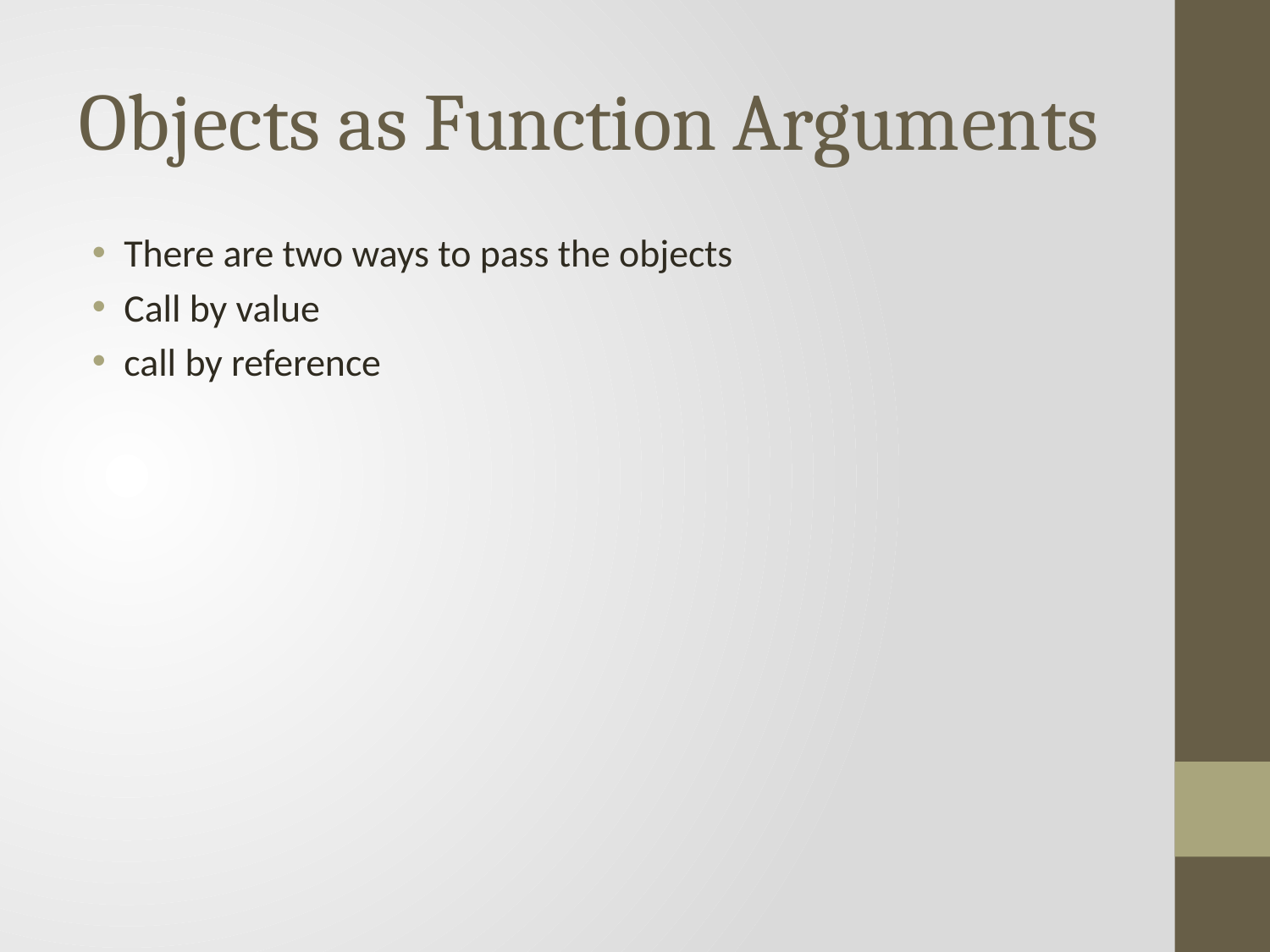

# Objects as Function Arguments
There are two ways to pass the objects
Call by value
call by reference